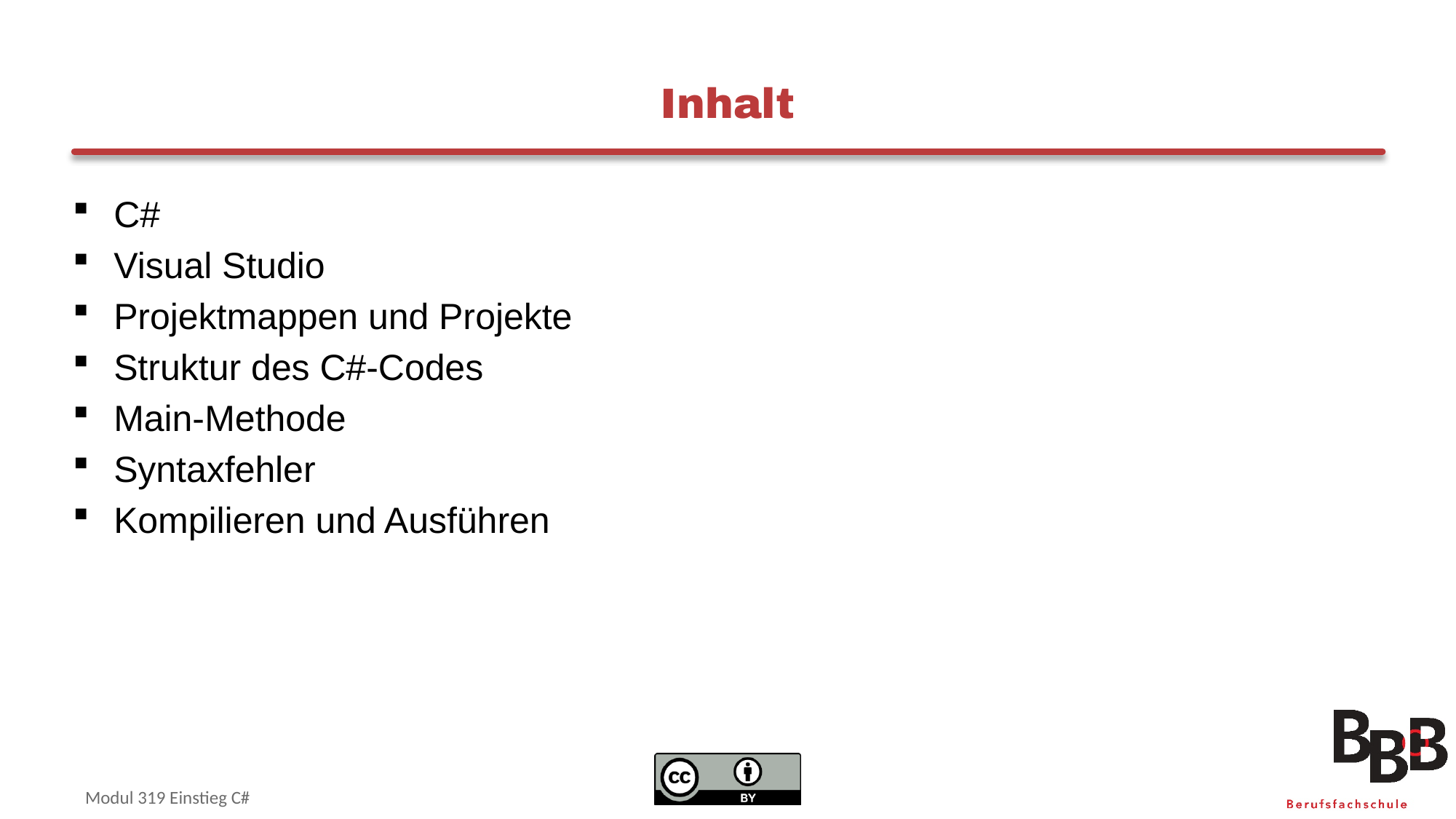

# Inhalt
C#
Visual Studio
Projektmappen und Projekte
Struktur des C#-Codes
Main-Methode
Syntaxfehler
Kompilieren und Ausführen

Modul 319 Einstieg C#